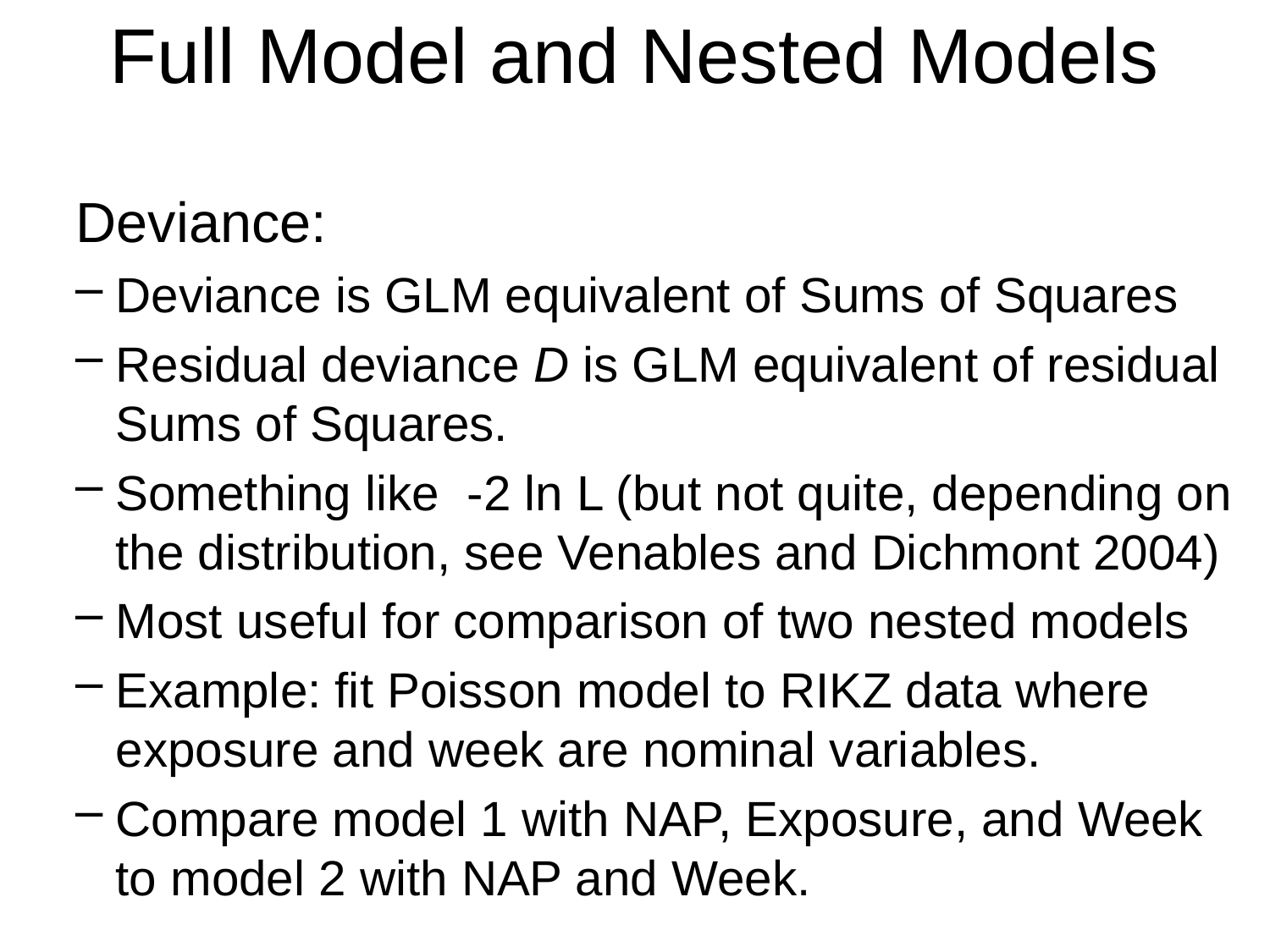

Full Model and Nested Models

Deviance:
Deviance is GLM equivalent of Sums of Squares
Residual deviance D is GLM equivalent of residual Sums of Squares.
Something like  -2 ln L (but not quite, depending on the distribution, see Venables and Dichmont 2004)
Most useful for comparison of two nested models
Example: fit Poisson model to RIKZ data where exposure and week are nominal variables.
Compare model 1 with NAP, Exposure, and Week to model 2 with NAP and Week.

Advanced Stats
GLM/Poisson
31